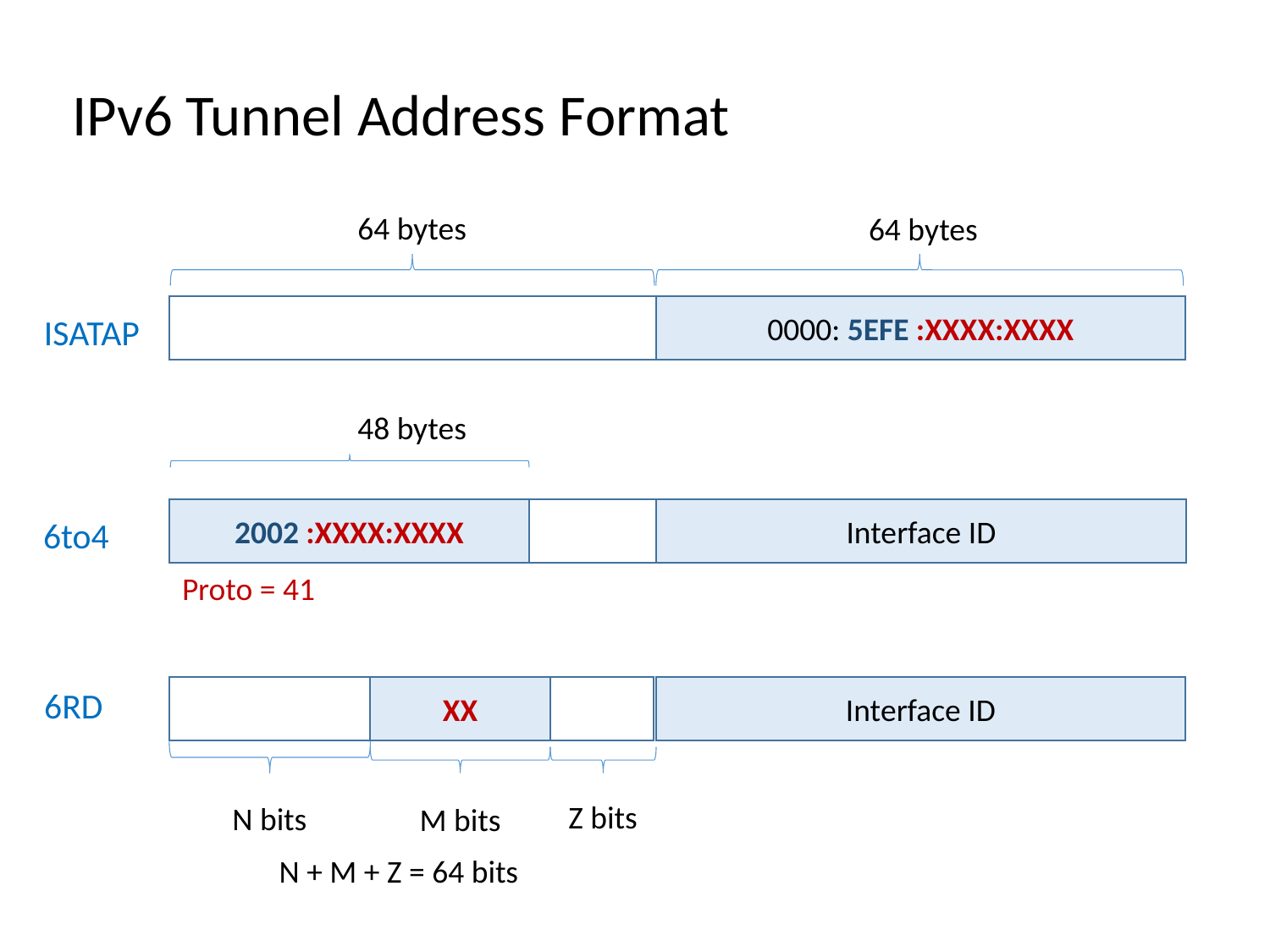

# IPv6 Tunnel Address Format
64 bytes
 64 bytes

0000: 5EFE :XXXX:XXXX
ISATAP
48 bytes
2002 :XXXX:XXXX

Interface ID
6to4
Proto = 41

6RD

XX

Interface ID

Z bits
N bits
M bits
N + M + Z = 64 bits